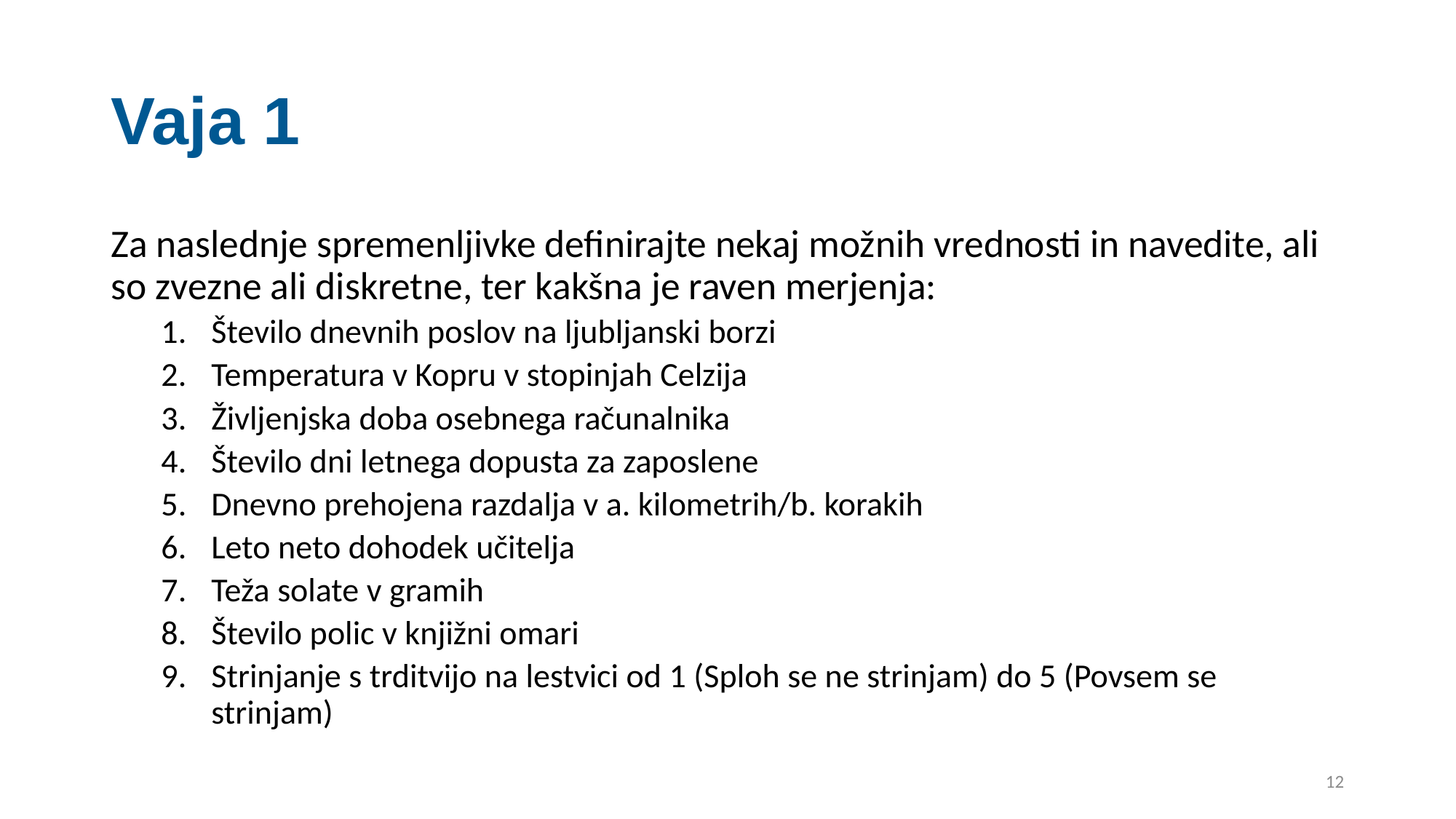

# Vaja 1
Za naslednje spremenljivke definirajte nekaj možnih vrednosti in navedite, ali so zvezne ali diskretne, ter kakšna je raven merjenja:
Število dnevnih poslov na ljubljanski borzi
Temperatura v Kopru v stopinjah Celzija
Življenjska doba osebnega računalnika
Število dni letnega dopusta za zaposlene
Dnevno prehojena razdalja v a. kilometrih/b. korakih
Leto neto dohodek učitelja
Teža solate v gramih
Število polic v knjižni omari
Strinjanje s trditvijo na lestvici od 1 (Sploh se ne strinjam) do 5 (Povsem se strinjam)

12